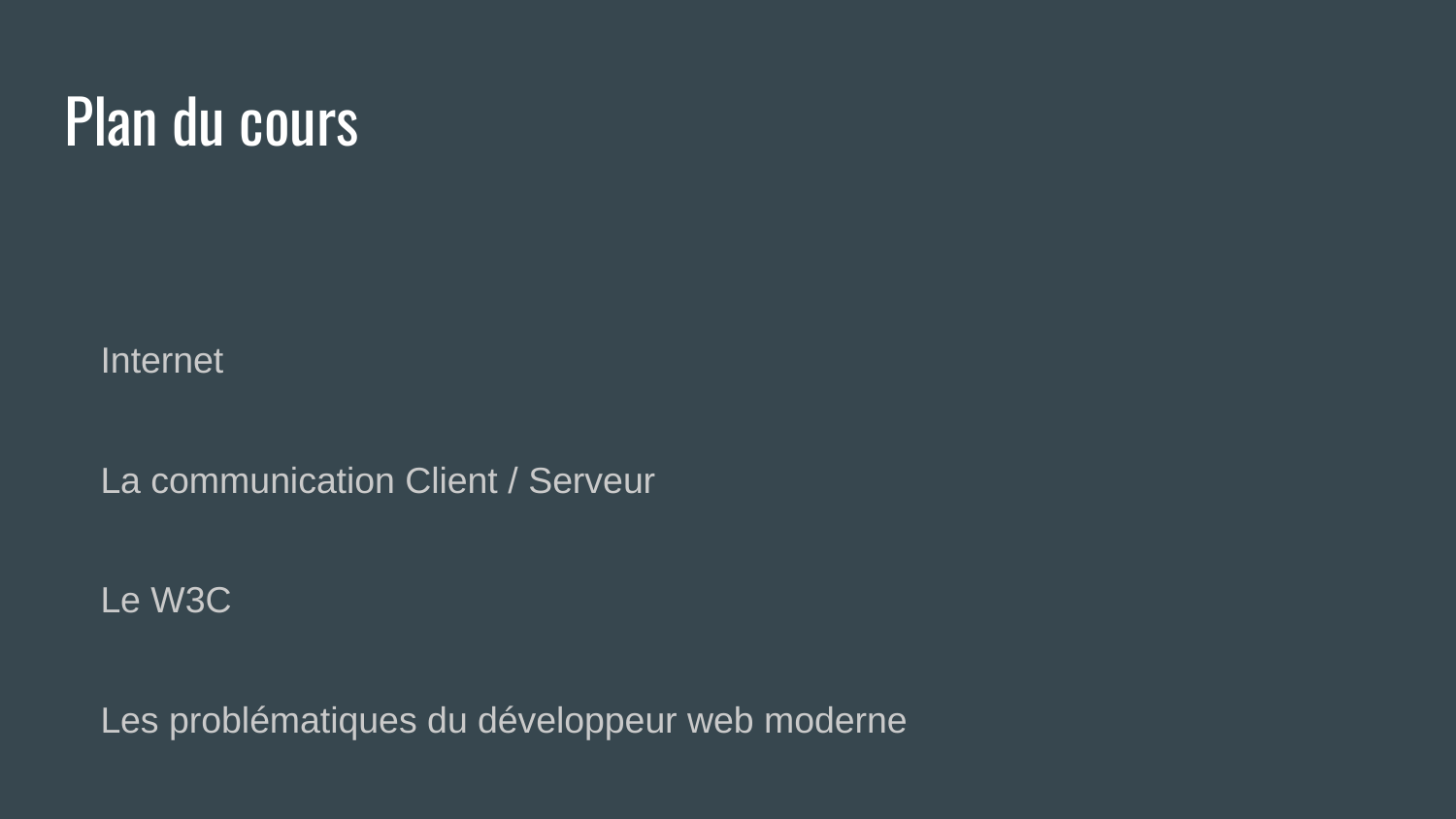

# Plan du cours
Internet
La communication Client / Serveur
Le W3C
Les problématiques du développeur web moderne